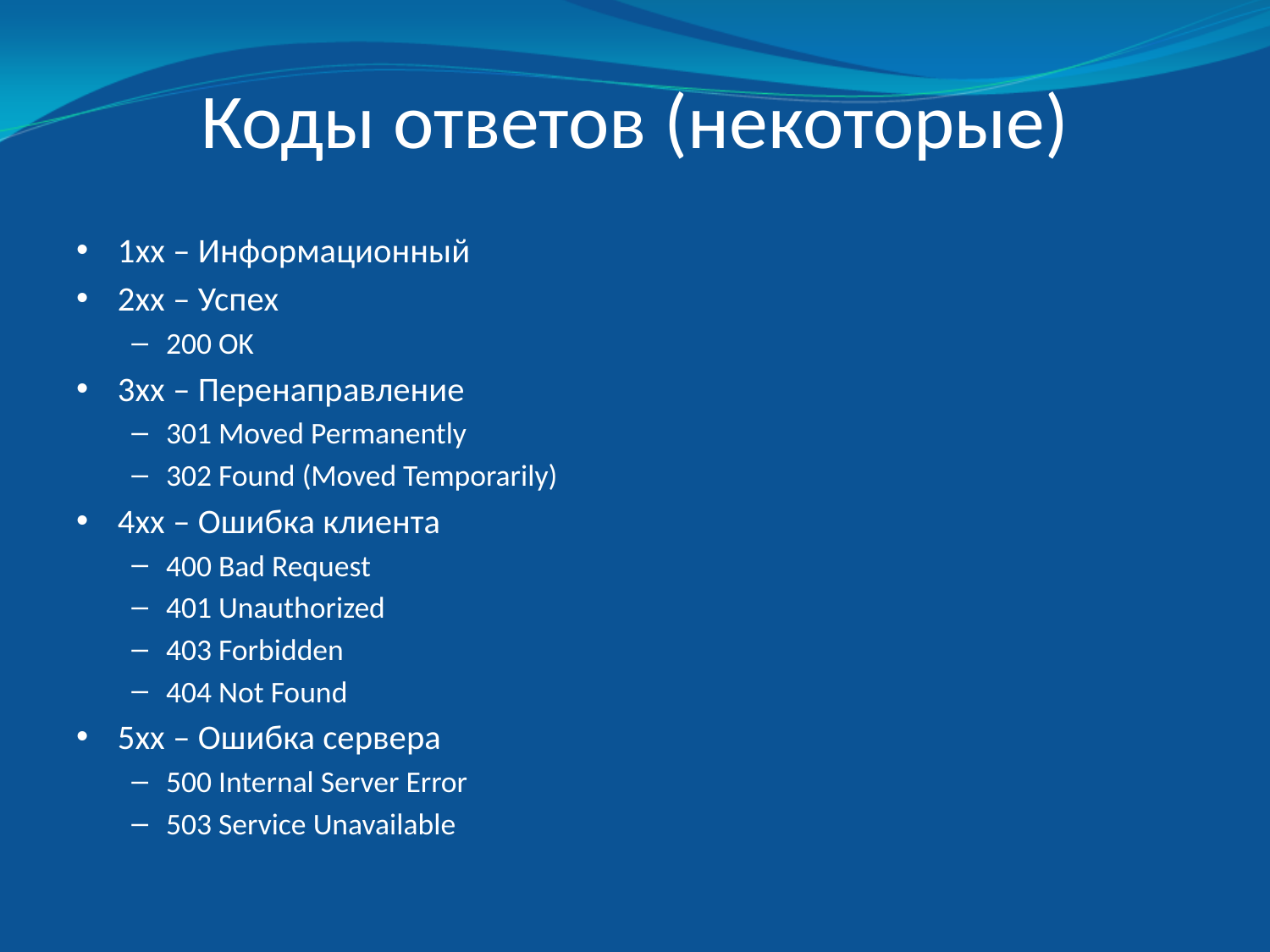

# Коды ответов (некоторые)
1xx – Информационный
2xx – Успех
200 OK
3xx – Перенаправление
301 Moved Permanently
302 Found (Moved Temporarily)
4xx – Ошибка клиента
400 Bad Request
401 Unauthorized
403 Forbidden
404 Not Found
5xx – Ошибка сервера
500 Internal Server Error
503 Service Unavailable